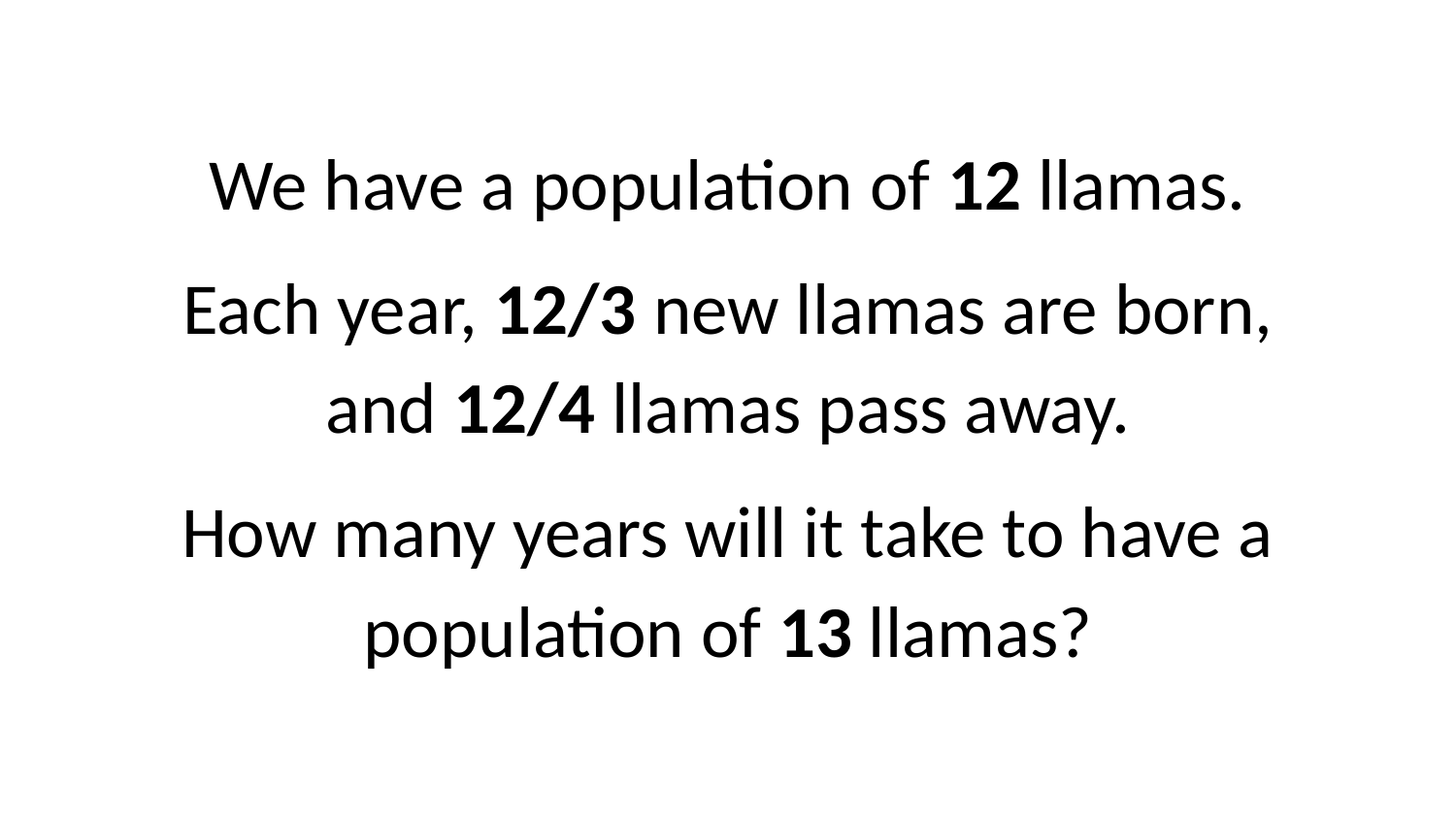

We have a population of 12 llamas.
Each year, 12/3 new llamas are born, and 12/4 llamas pass away.
How many years will it take to have a population of 13 llamas?